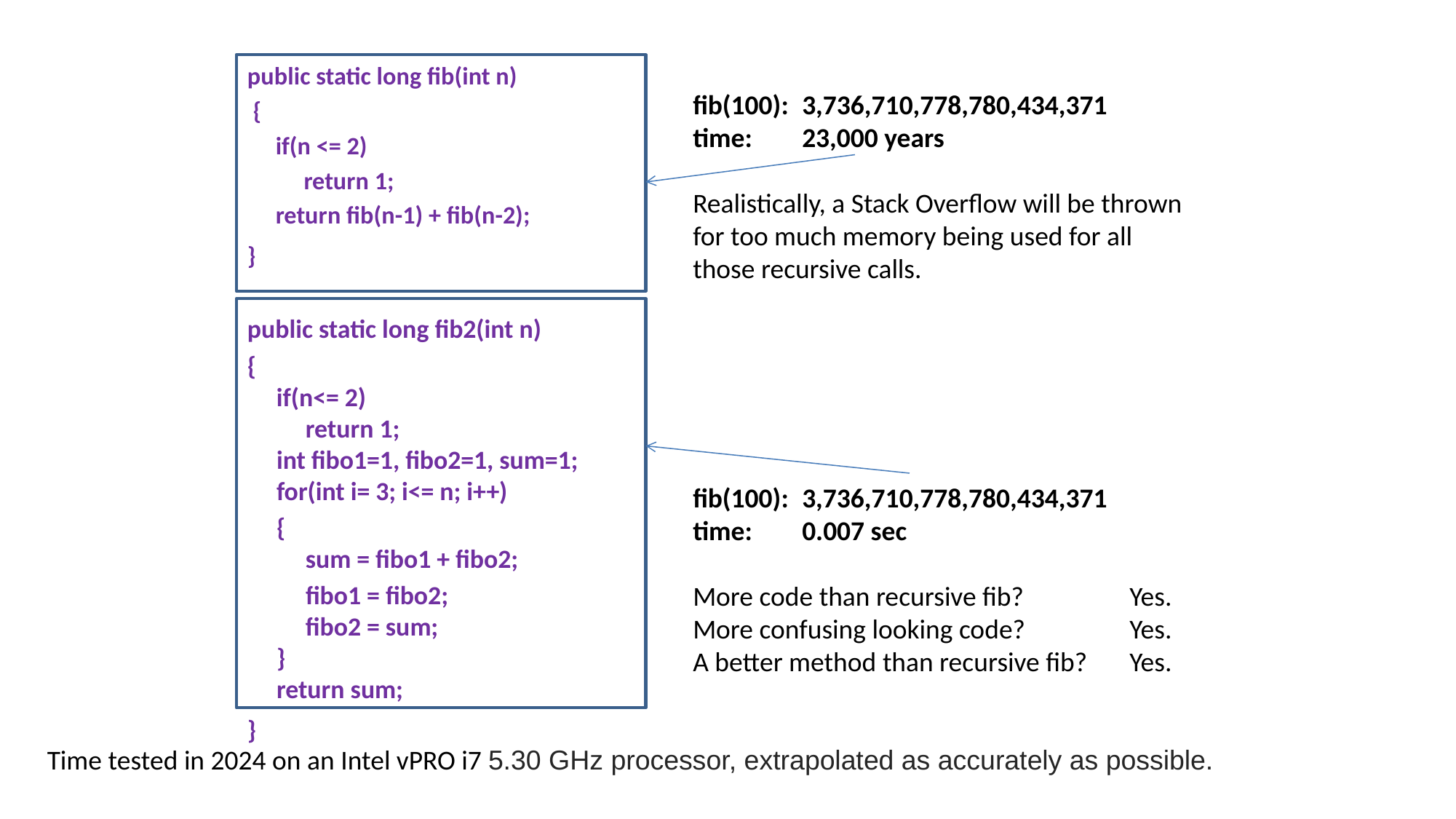

#
public static long fib(int n)
 {
     if(n <= 2)
          return 1;
     return fib(n-1) + fib(n-2);
}

public static long fib2(int n)
{
     if(n<= 2)
          return 1;
     int fibo1=1, fibo2=1, sum=1;
     for(int i= 3; i<= n; i++)
     {
          sum = fibo1 + fibo2;
          fibo1 = fibo2;
          fibo2 = sum;
     }
     return sum;
}

fib(100):	3,736,710,778,780,434,371
time:	23,000 years

Realistically, a Stack Overflow will be thrown for too much memory being used for all those recursive calls.

fib(100):	3,736,710,778,780,434,371
time:	0.007 sec

More code than recursive fib? 	Yes.
More confusing looking code? 	Yes.
A better method than recursive fib?	Yes.

Time tested in 2024 on an Intel vPRO i7 5.30 GHz processor, extrapolated as accurately as possible.